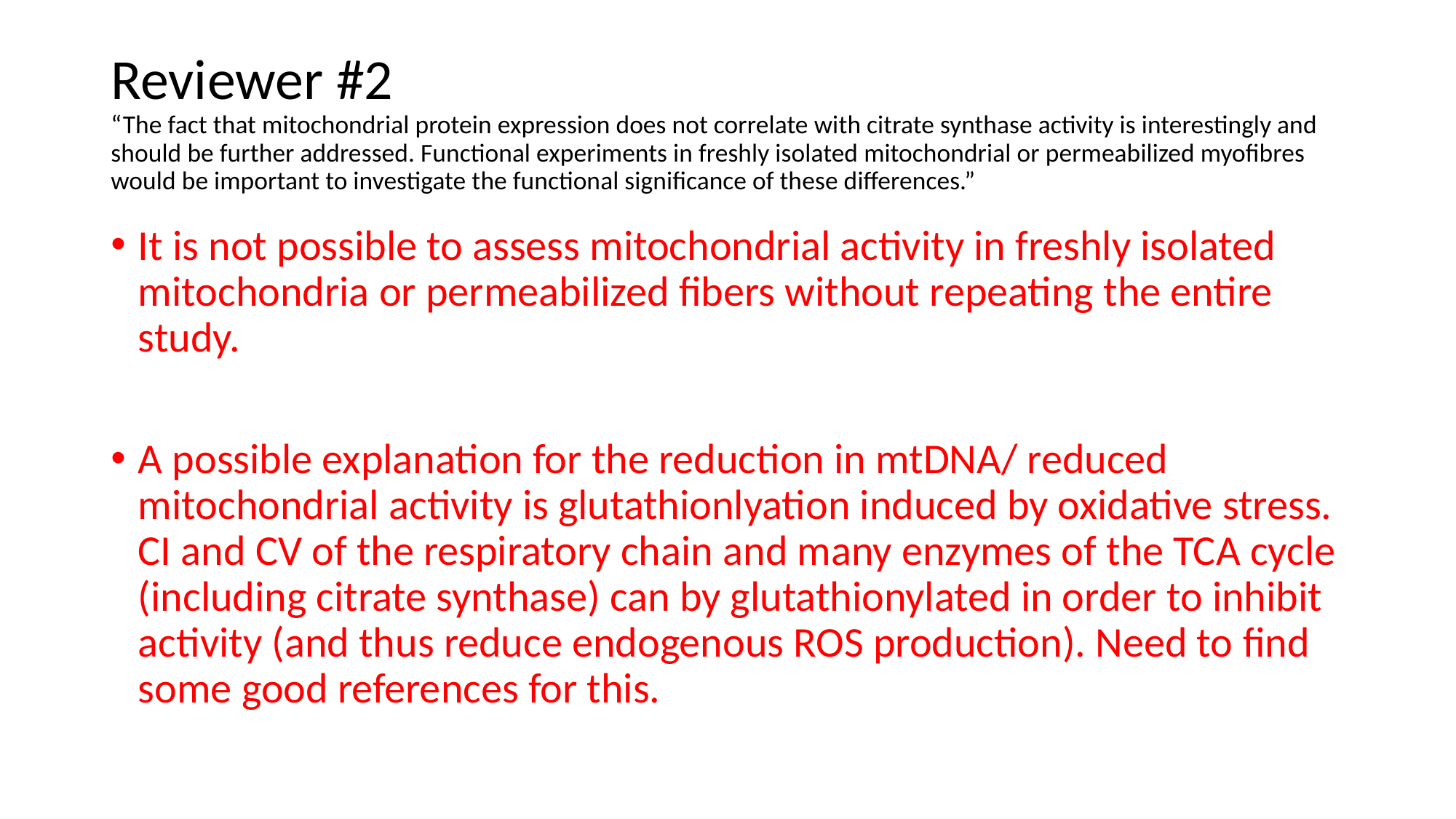

# Reviewer #2 “The fact that mitochondrial protein expression does not correlate with citrate synthase activity is interestingly and should be further addressed. Functional experiments in freshly isolated mitochondrial or permeabilized myofibres would be important to investigate the functional significance of these differences.”
It is not possible to assess mitochondrial activity in freshly isolated mitochondria or permeabilized fibers without repeating the entire study.

A possible explanation for the reduction in mtDNA/ reduced mitochondrial activity is glutathionlyation induced by oxidative stress. CI and CV of the respiratory chain and many enzymes of the TCA cycle (including citrate synthase) can by glutathionylated in order to inhibit activity (and thus reduce endogenous ROS production). Need to find some good references for this.